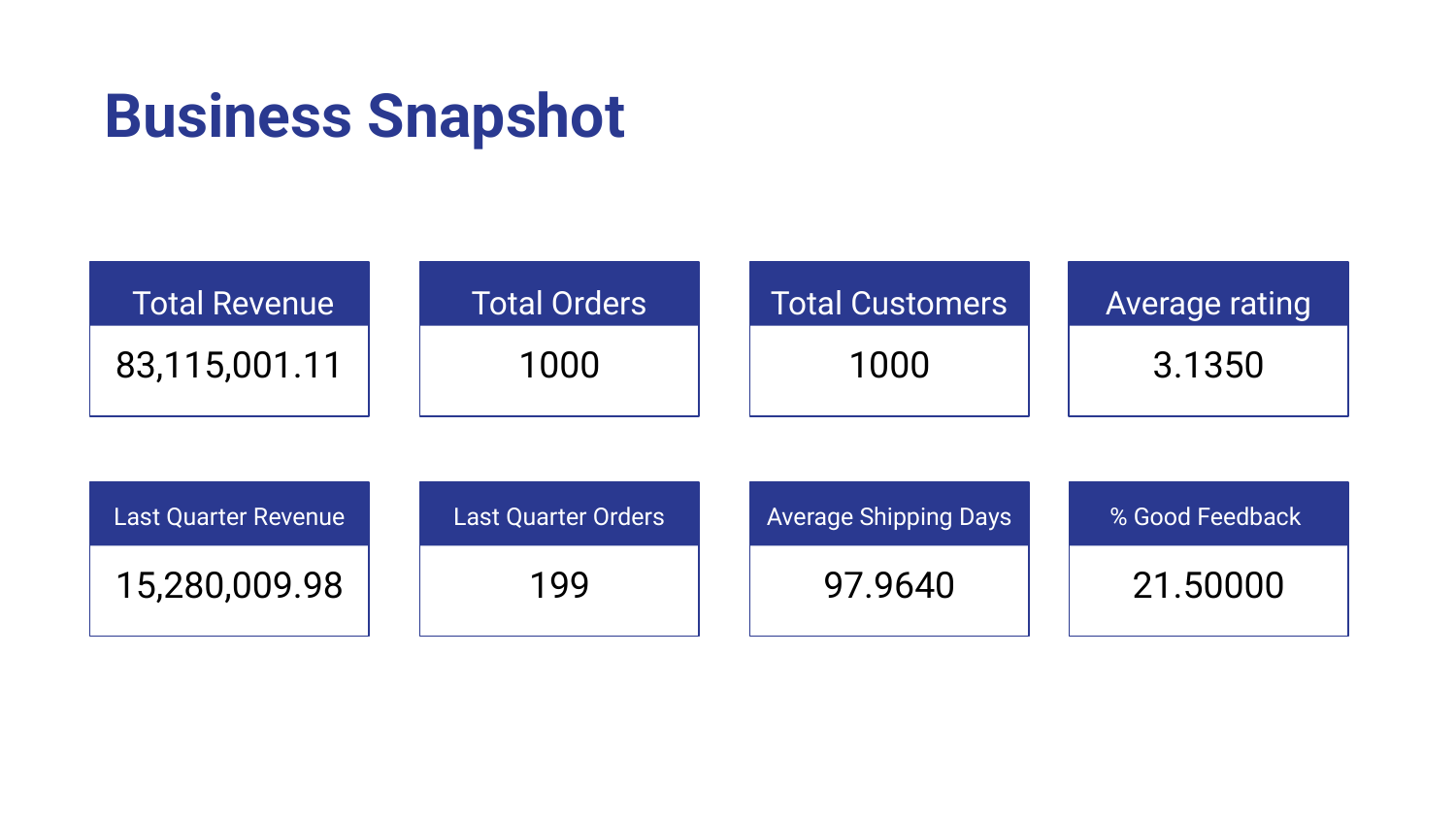

# Business Snapshot

1000

Total Orders
Total Customers
Average rating
 Total Revenue

83,115,001.11

1000

3.1350

Last Quarter Revenue
Last Quarter Orders
Average Shipping Days

% Good Feedback

15,280,009.98

199

97.9640

21.50000